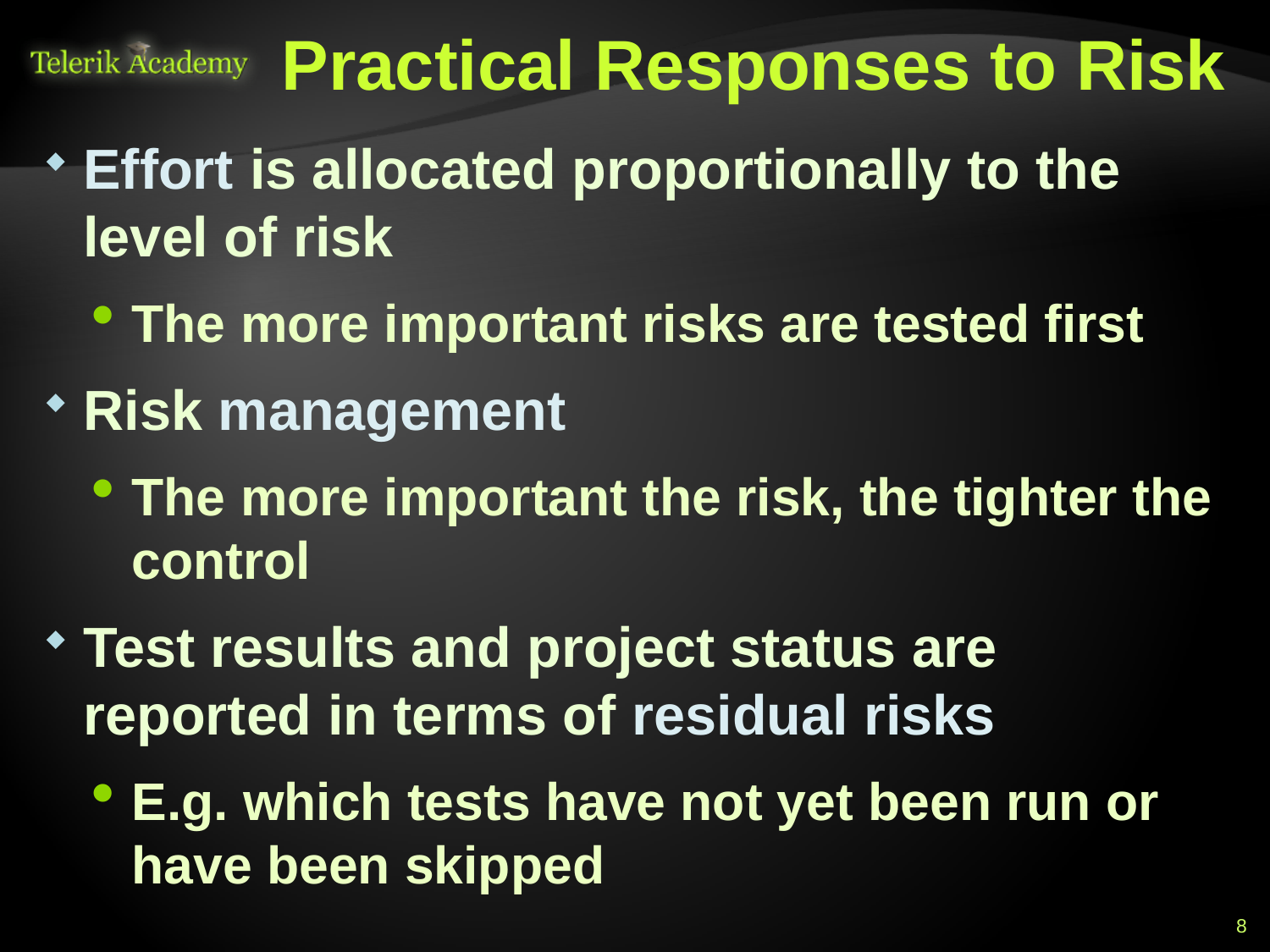

# Practical Responses to Risk
Effort is allocated proportionally to the level of risk
The more important risks are tested first
Risk management
The more important the risk, the tighter the control
Test results and project status are reported in terms of residual risks
E.g. which tests have not yet been run or have been skipped
8